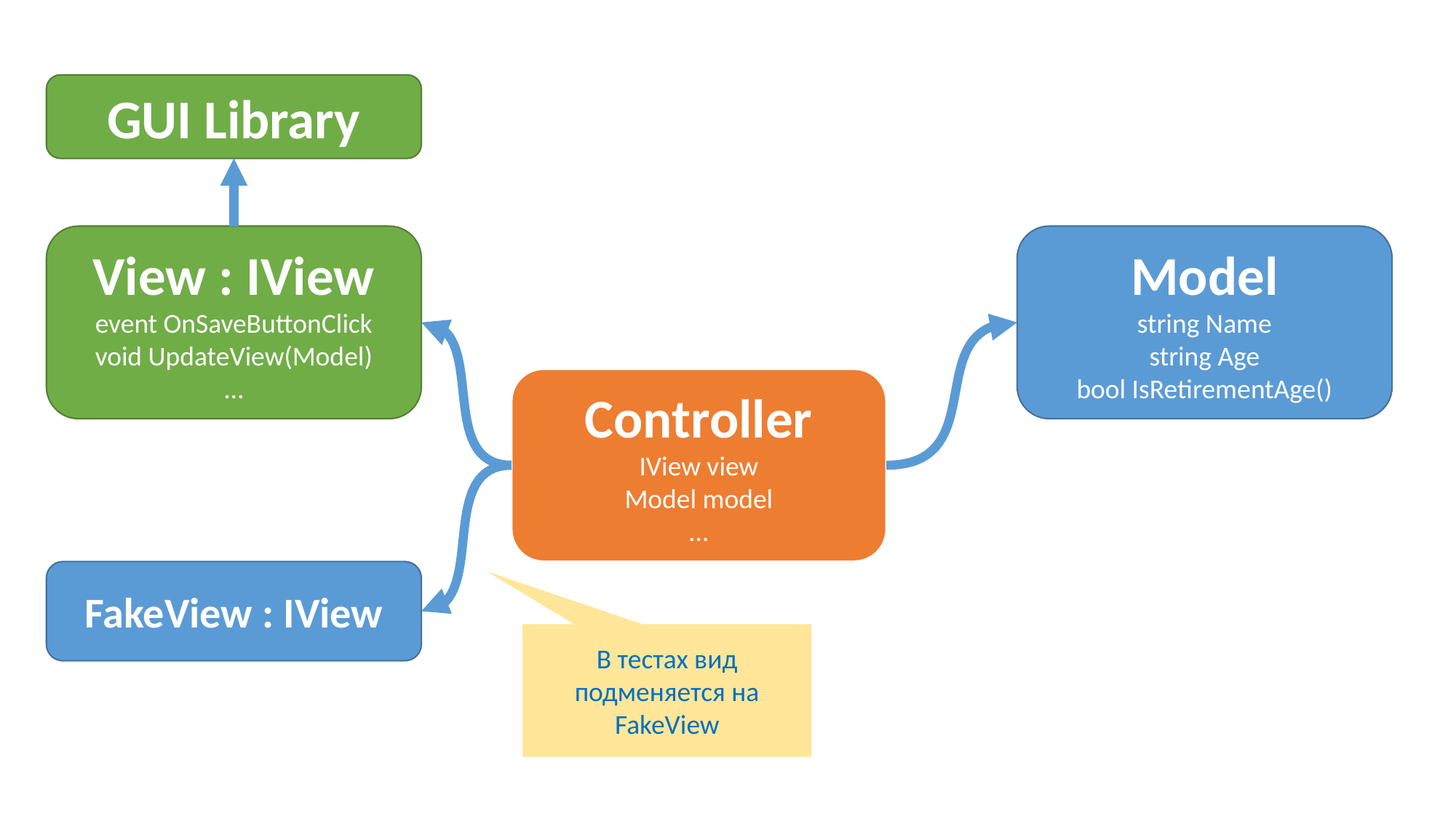

GUI Library
View : IView
event OnSaveButtonClick
void UpdateView(Model)
…
Model
string Name
string Age
bool IsRetirementAge()
Controller
IView view
Model model
…
FakeView : IView
В тестах вид подменяется на FakeView